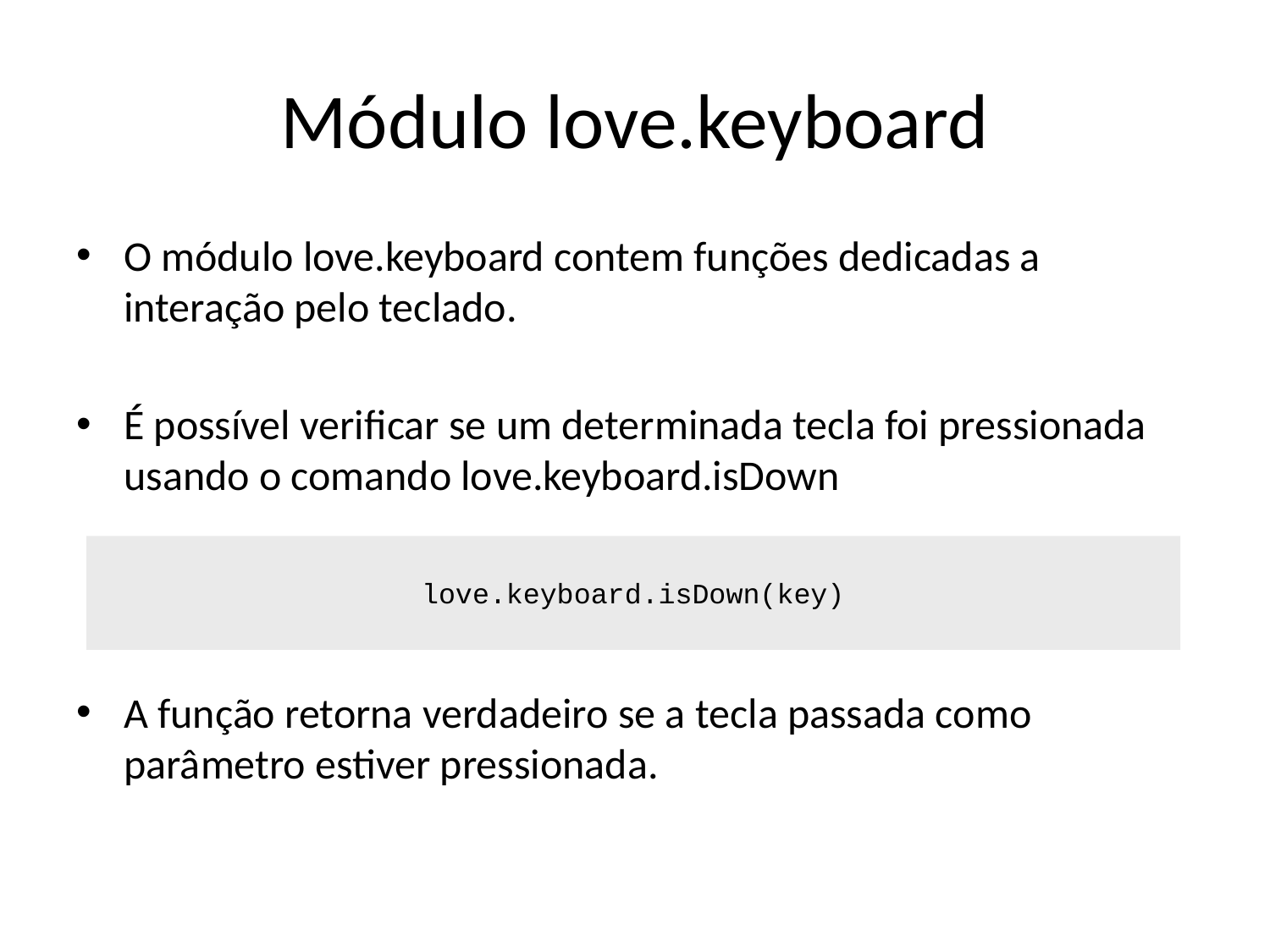

# Módulo love.keyboard
O módulo love.keyboard contem funções dedicadas a interação pelo teclado.

É possível verificar se um determinada tecla foi pressionada usando o comando love.keyboard.isDown

A função retorna verdadeiro se a tecla passada como parâmetro estiver pressionada.

love.keyboard.isDown(key)